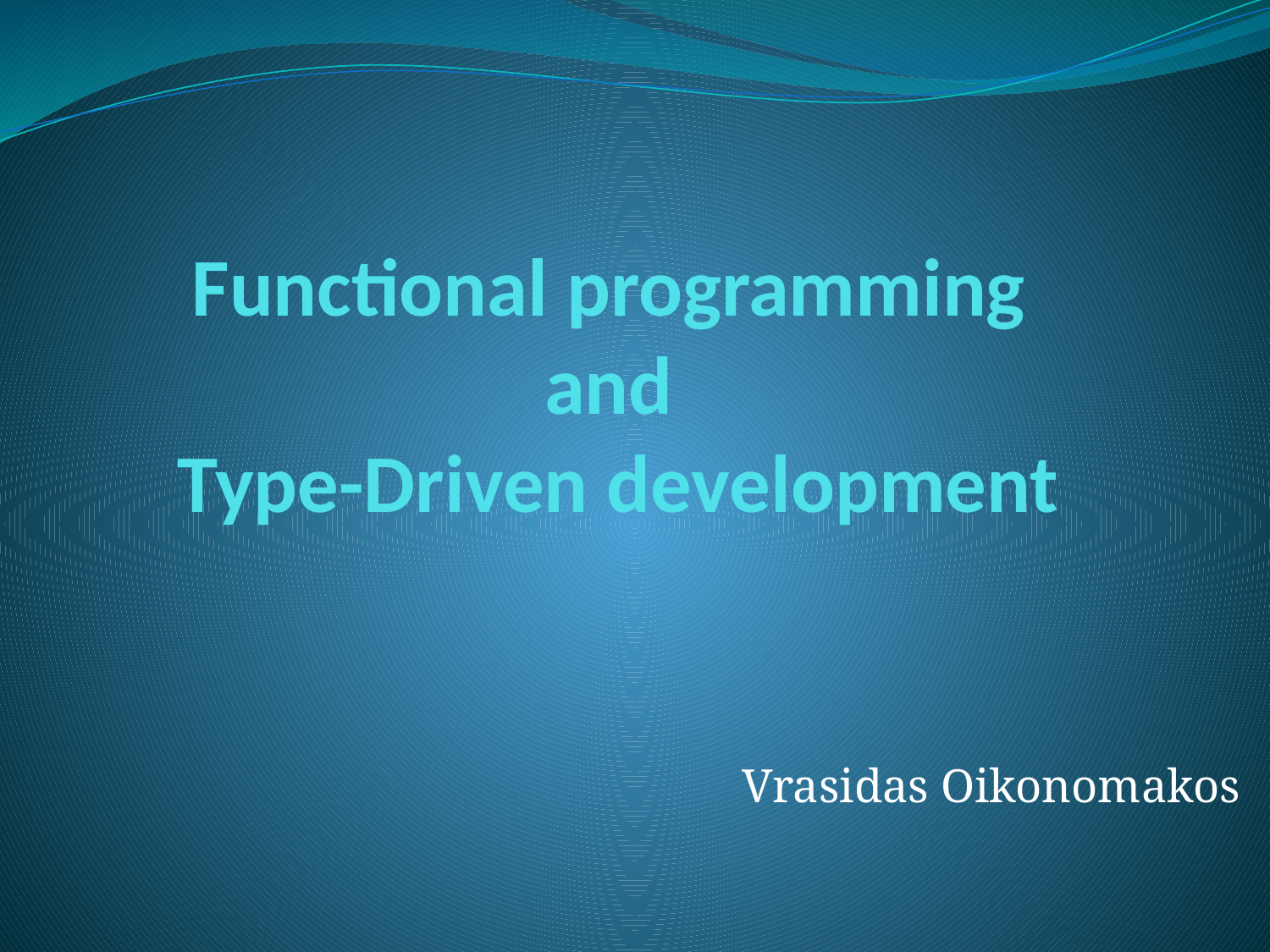

# Functional programming and Type-Driven development
Vrasidas Oikonomakos